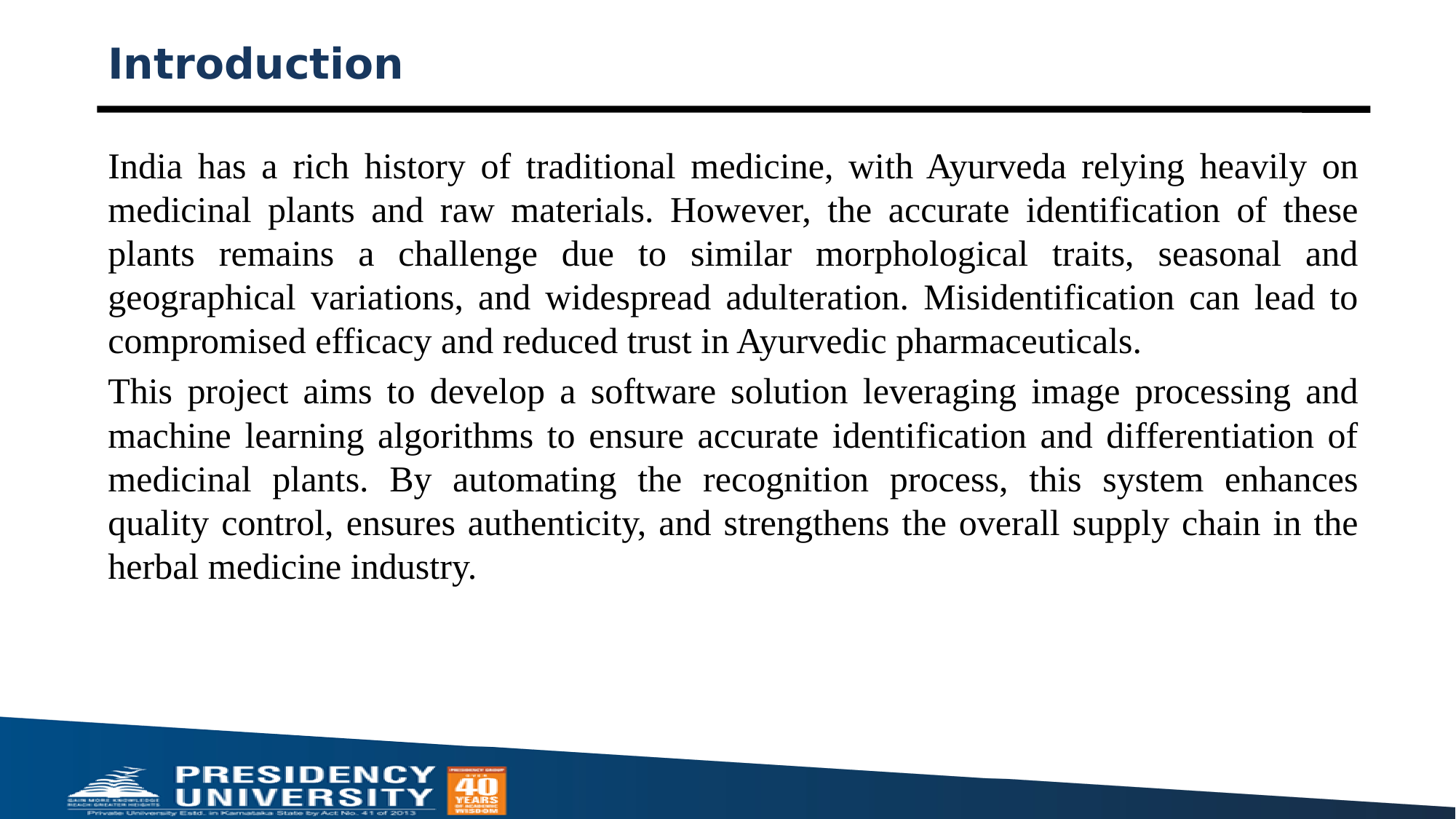

# Introduction
India has a rich history of traditional medicine, with Ayurveda relying heavily on medicinal plants and raw materials. However, the accurate identification of these plants remains a challenge due to similar morphological traits, seasonal and geographical variations, and widespread adulteration. Misidentification can lead to compromised efficacy and reduced trust in Ayurvedic pharmaceuticals.
This project aims to develop a software solution leveraging image processing and machine learning algorithms to ensure accurate identification and differentiation of medicinal plants. By automating the recognition process, this system enhances quality control, ensures authenticity, and strengthens the overall supply chain in the herbal medicine industry.